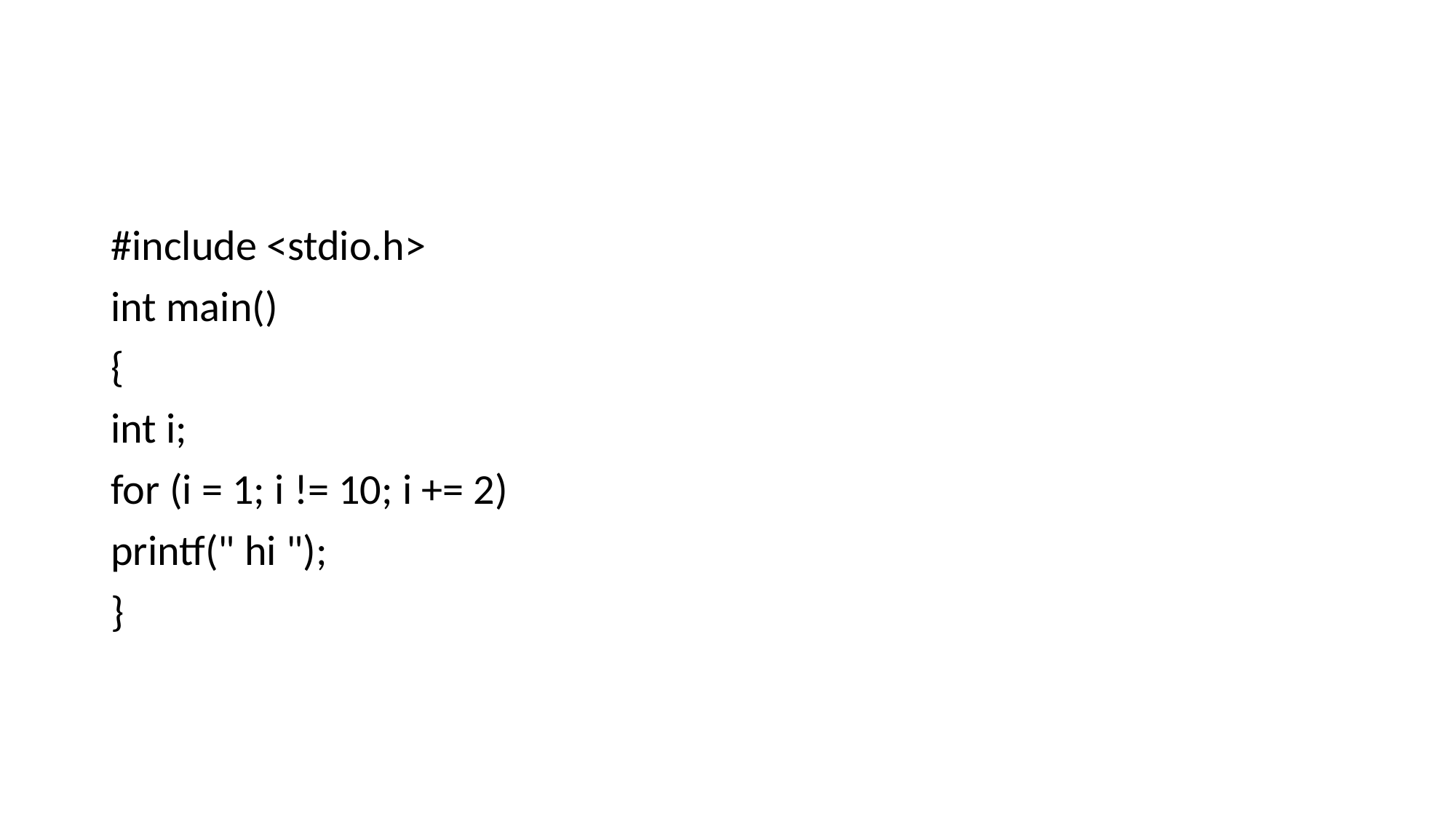

#
#include <stdio.h>
int main()
{
int i;
for (i = 1; i != 10; i += 2)
printf(" hi ");
}